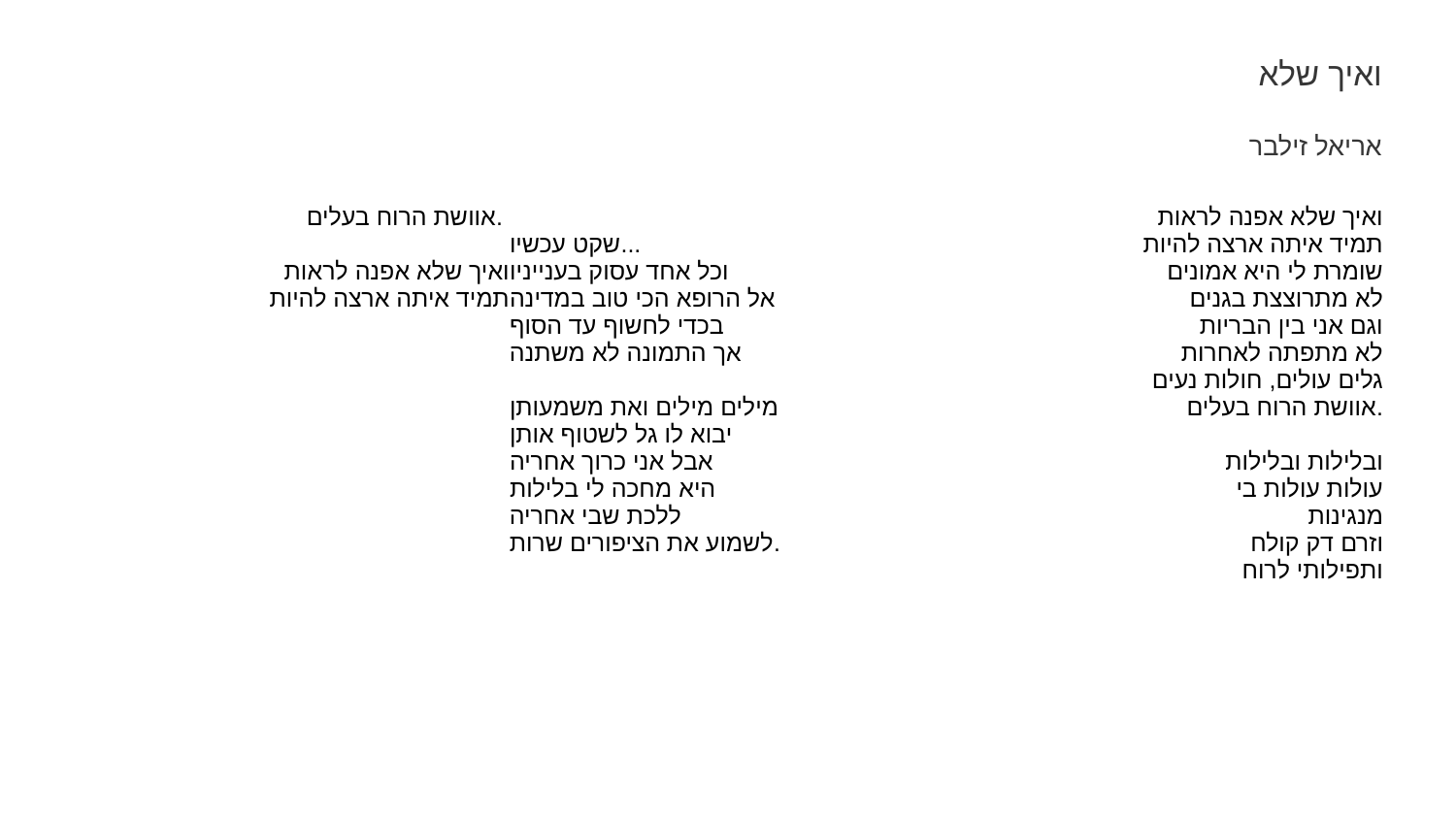

ואיך שלא
אריאל זילבר
| אוושת הרוח בעלים. ואיך שלא אפנה לראות תמיד איתה ארצה להיות | שקט עכשיו... וכל אחד עסוק בענייניו אל הרופא הכי טוב במדינה בכדי לחשוף עד הסוף אך התמונה לא משתנה מילים מילים ואת משמעותן יבוא לו גל לשטוף אותן אבל אני כרוך אחריה היא מחכה לי בלילות ללכת שבי אחריה לשמוע את הציפורים שרות. | ואיך שלא אפנה לראות תמיד איתה ארצה להיות שומרת לי היא אמונים לא מתרוצצת בגנים וגם אני בין הבריות לא מתפתה לאחרות גלים עולים, חולות נעים אוושת הרוח בעלים. ובלילות ובלילות עולות עולות בי מנגינות וזרם דק קולח ותפילותי לרוח |
| --- | --- | --- |